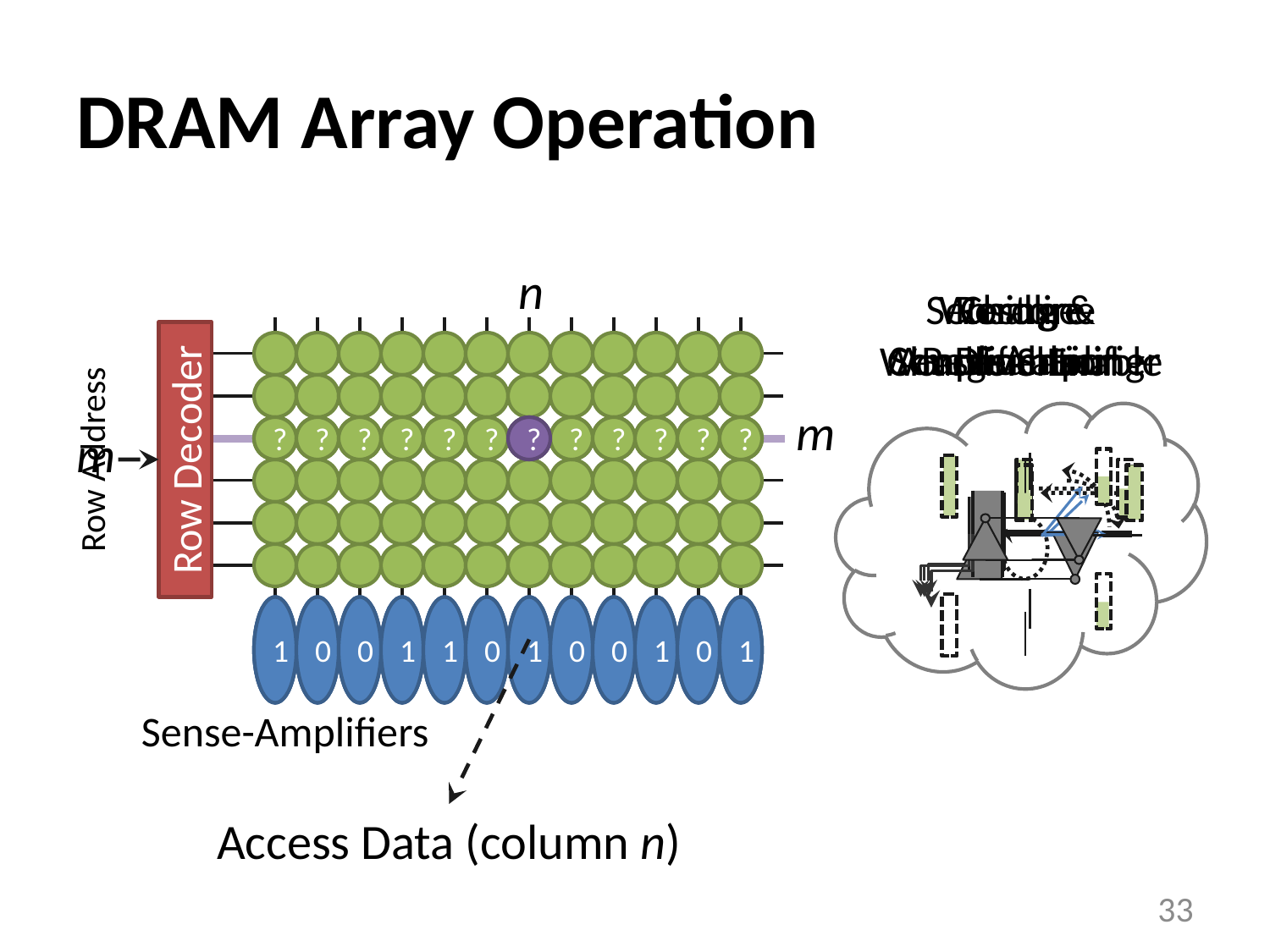

# DRAM Array Operation
n
Restore
Sense-Amplifier
Wordline Disable
Sensing & Amplification
Charge Restoration
Row Decoder
Charge Sharing
Wordline Enable

m

m
1
?
?
?
?
?
?
?
?
?
?
?
?
0
0
1
1
0
1
1
0
0
1
0
1
Row Address

½
½
½
½
½
½
½
½
½
½
½
½
↑½
½↓
½↓
↑½
↑½
½↓
↑½
½↓
½↓
↑½
½↓
↑½
1
0
0
1
1
0
1
0
0
1
0
1
Sense-Amplifiers
Access Data (column n)
33